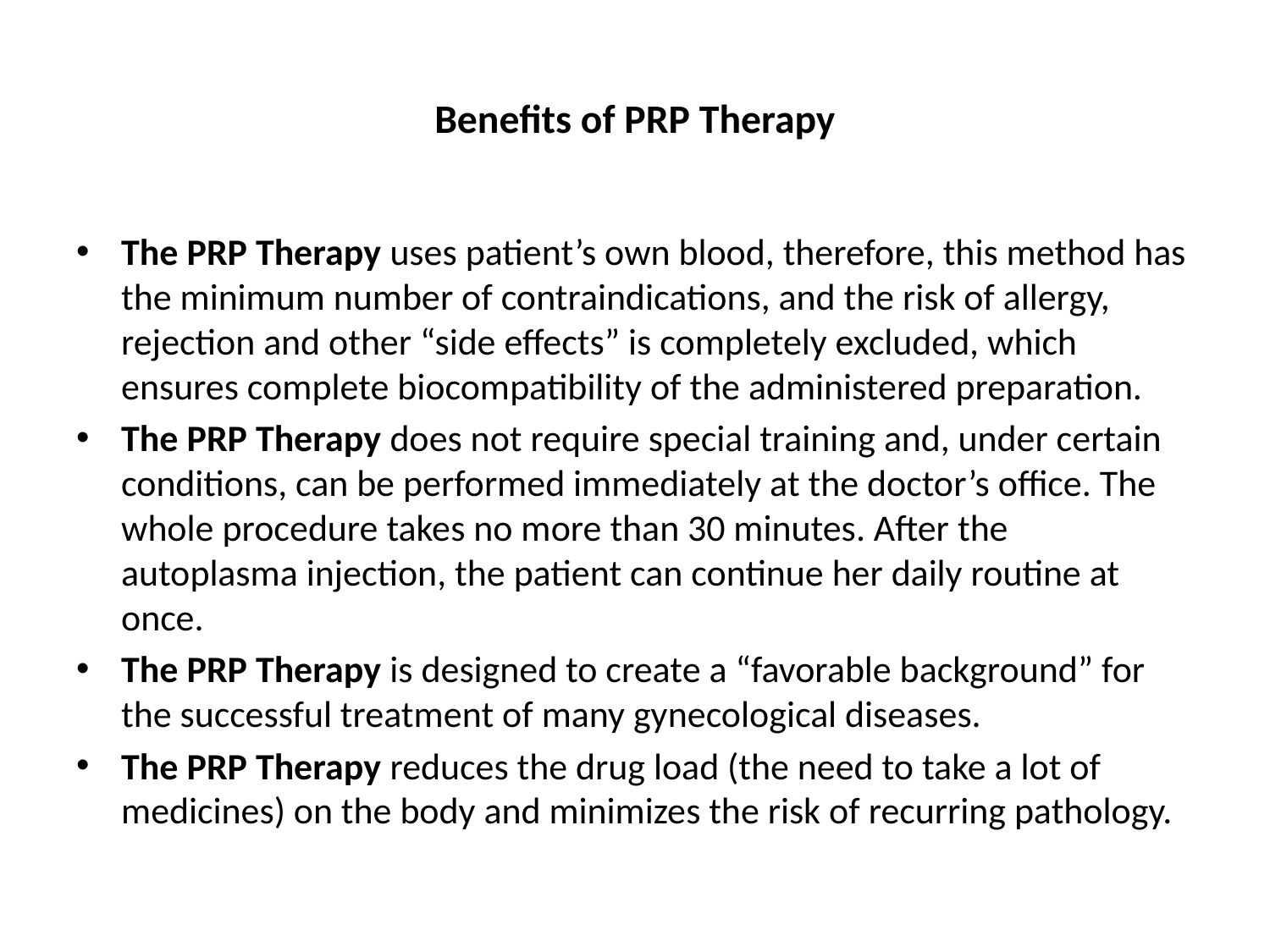

# Benefits of PRP Therapy
The PRP Therapy uses patient’s own blood, therefore, this method has the minimum number of contraindications, and the risk of allergy, rejection and other “side effects” is completely excluded, which ensures complete biocompatibility of the administered preparation.
The PRP Therapy does not require special training and, under certain conditions, can be performed immediately at the doctor’s office. The whole procedure takes no more than 30 minutes. After the autoplasma injection, the patient can continue her daily routine at once.
The PRP Therapy is designed to create a “favorable background” for the successful treatment of many gynecological diseases.
The PRP Therapy reduces the drug load (the need to take a lot of medicines) on the body and minimizes the risk of recurring pathology.